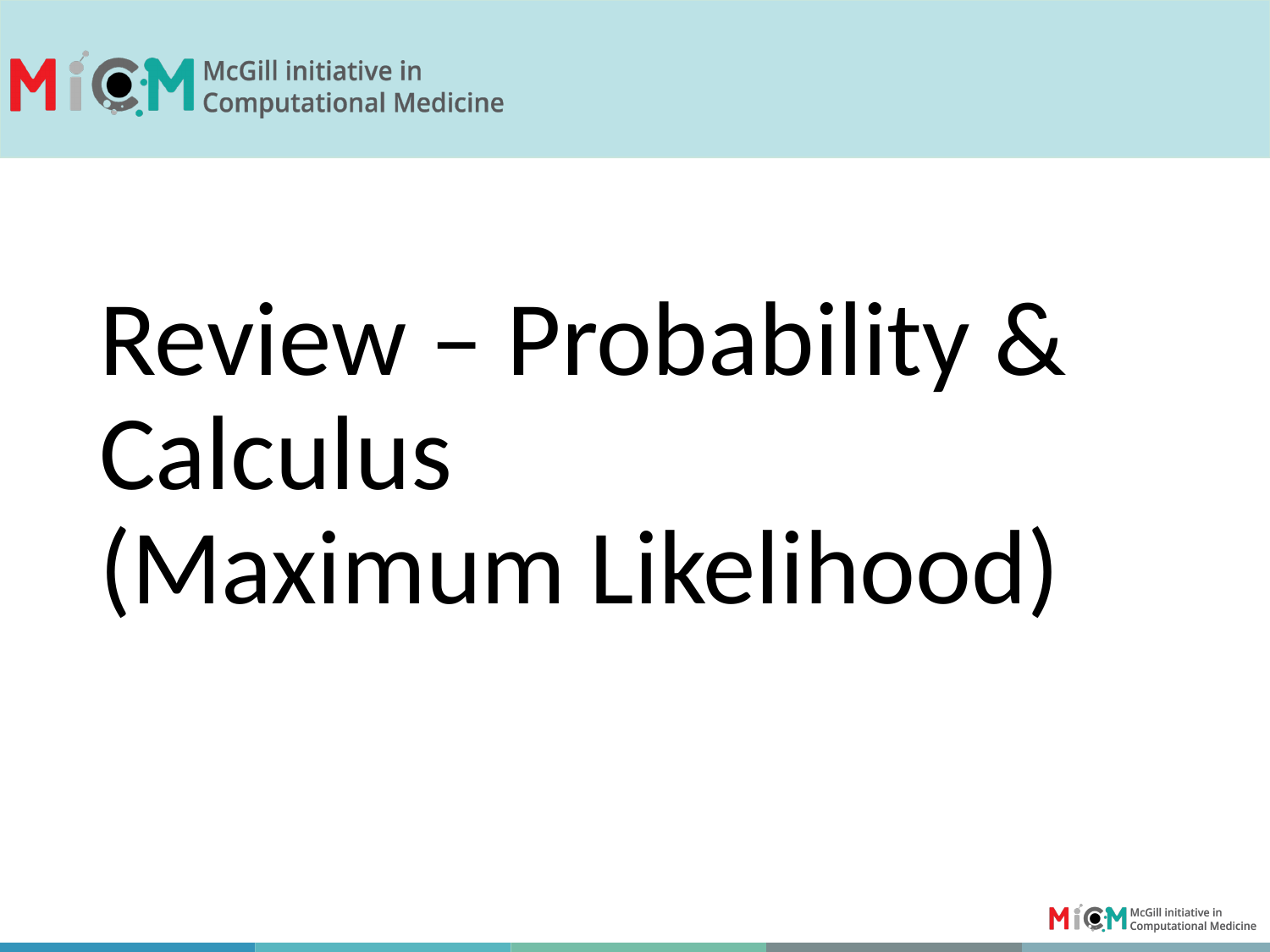

# Review – Probability & Calculus (Maximum Likelihood)